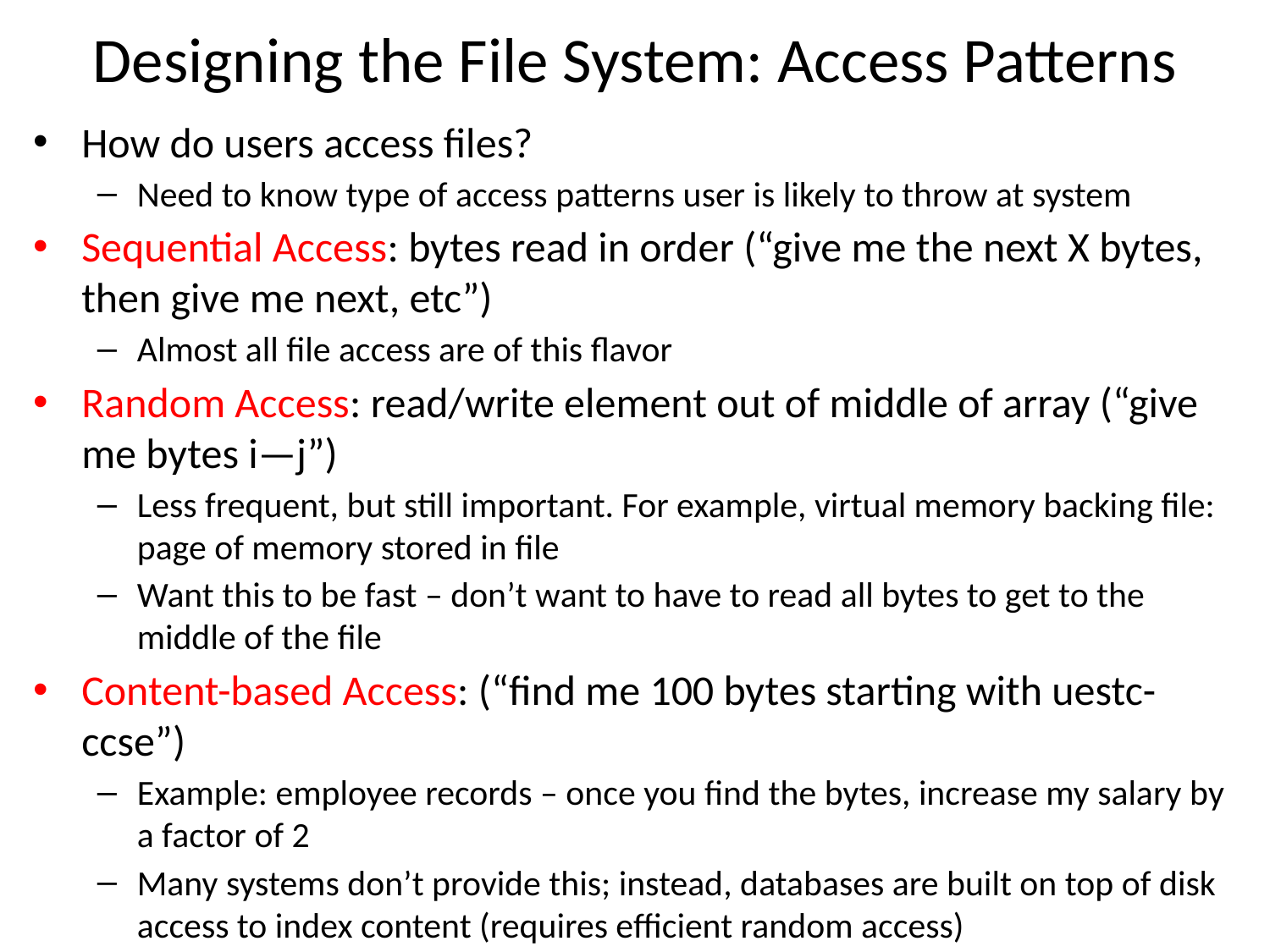

# Designing the File System: Access Patterns
How do users access files?
Need to know type of access patterns user is likely to throw at system
Sequential Access: bytes read in order (“give me the next X bytes, then give me next, etc”)
Almost all file access are of this flavor
Random Access: read/write element out of middle of array (“give me bytes i—j”)
Less frequent, but still important. For example, virtual memory backing file: page of memory stored in file
Want this to be fast – don’t want to have to read all bytes to get to the middle of the file
Content-based Access: (“find me 100 bytes starting with uestc-ccse”)
Example: employee records – once you find the bytes, increase my salary by a factor of 2
Many systems don’t provide this; instead, databases are built on top of disk access to index content (requires efficient random access)